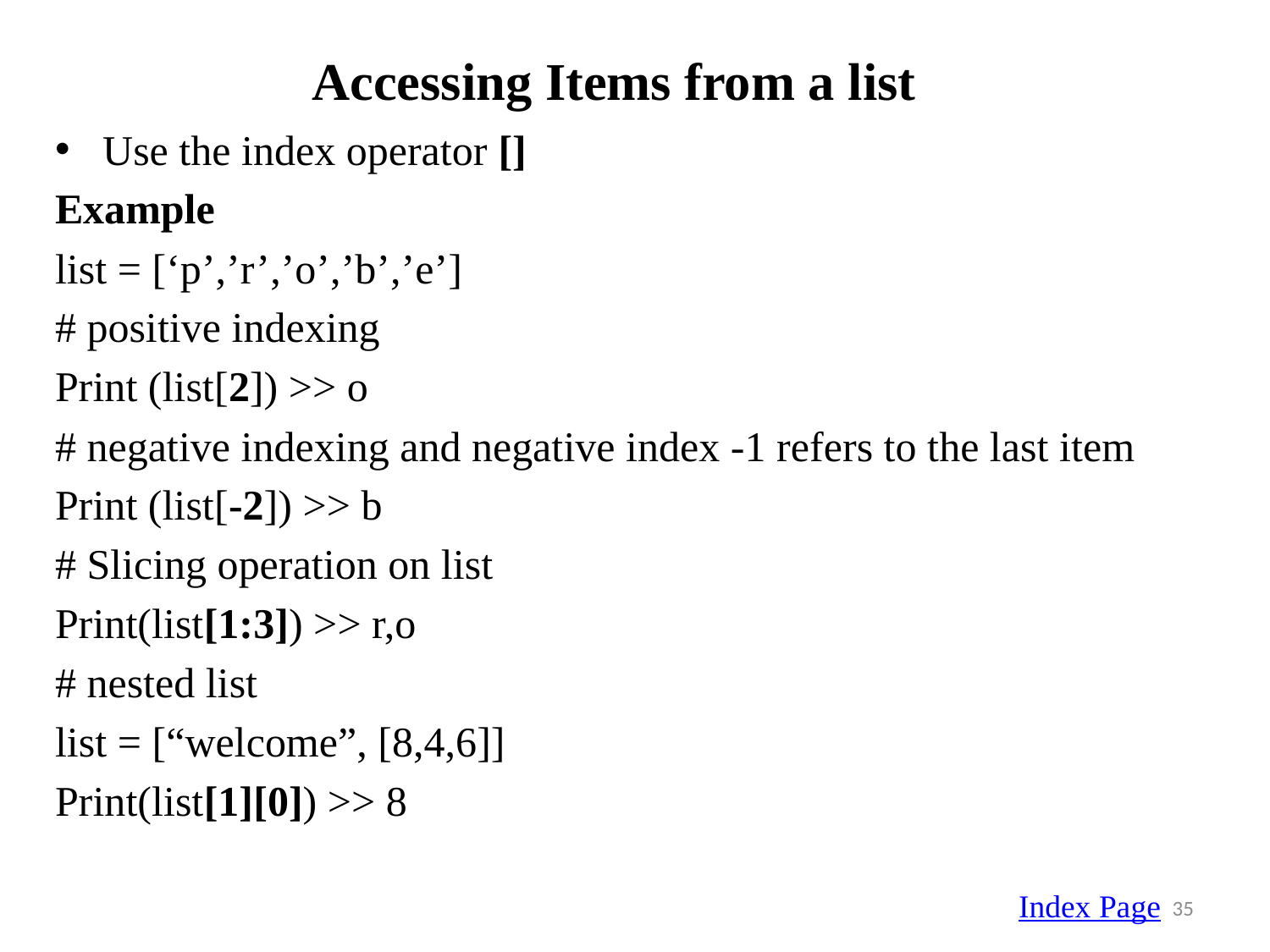

# Accessing Items from a list
Use the index operator []
Example
list = [‘p’,’r’,’o’,’b’,’e’]
# positive indexing
Print (list[2]) >> o
# negative indexing and negative index -1 refers to the last item
Print (list[-2]) >> b
# Slicing operation on list
Print(list[1:3]) >> r,o
# nested list
list = [“welcome”, [8,4,6]]
Print(list[1][0]) >> 8

Index Page
35